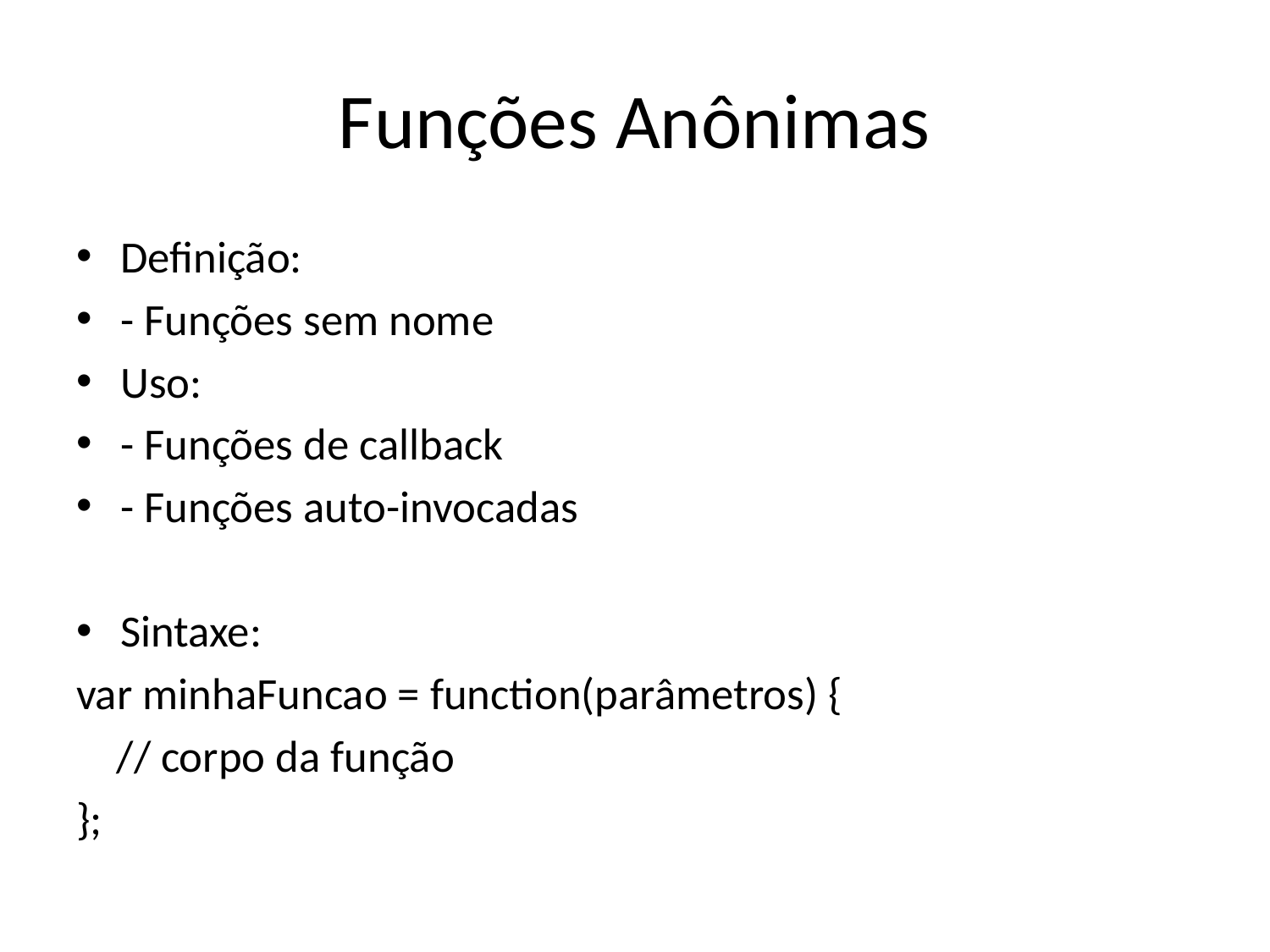

# Funções Anônimas
Definição:
- Funções sem nome
Uso:
- Funções de callback
- Funções auto-invocadas

Sintaxe:
var minhaFuncao = function(parâmetros) {
    // corpo da função
};